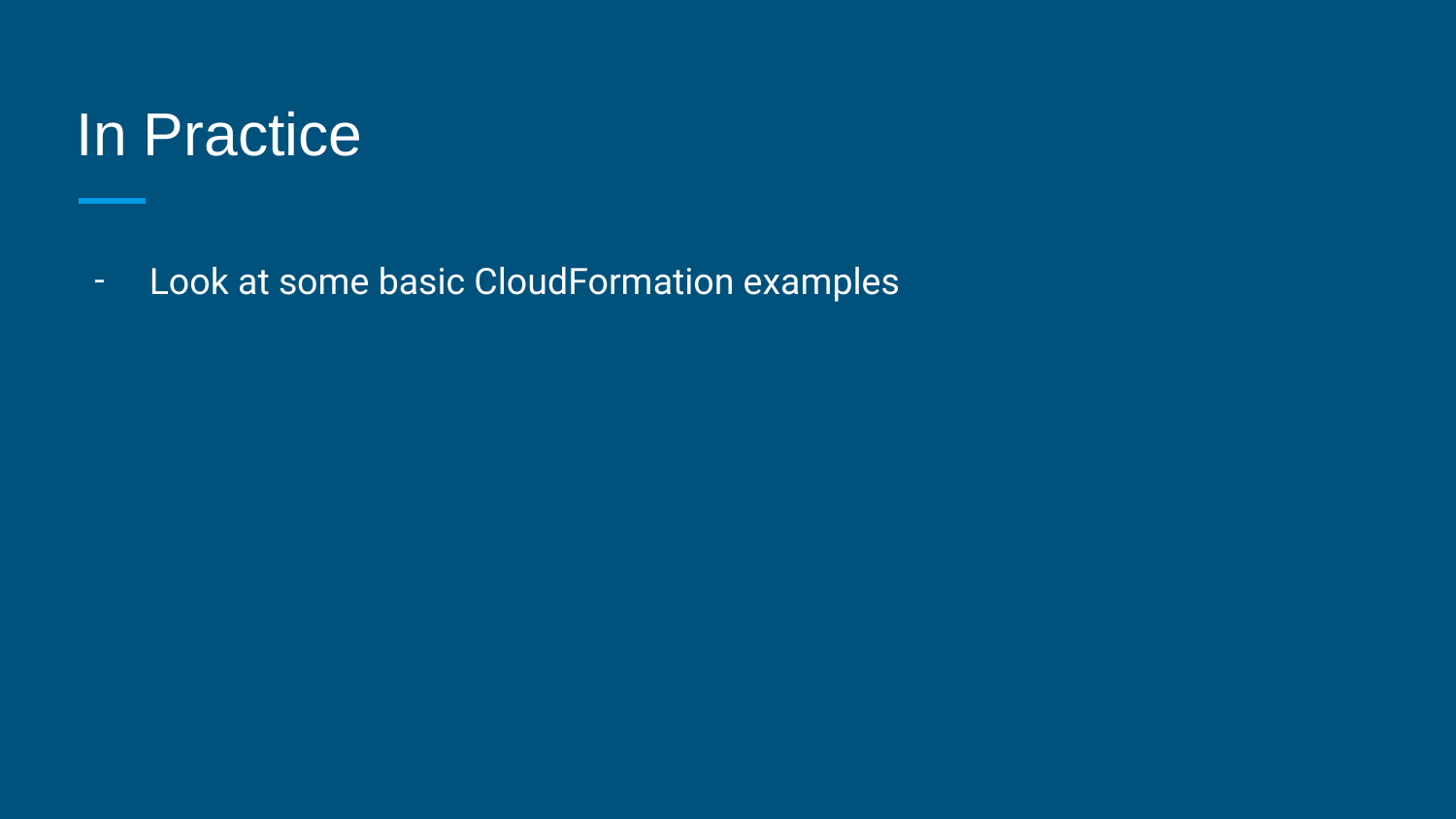

# In Practice
Look at some basic CloudFormation examples